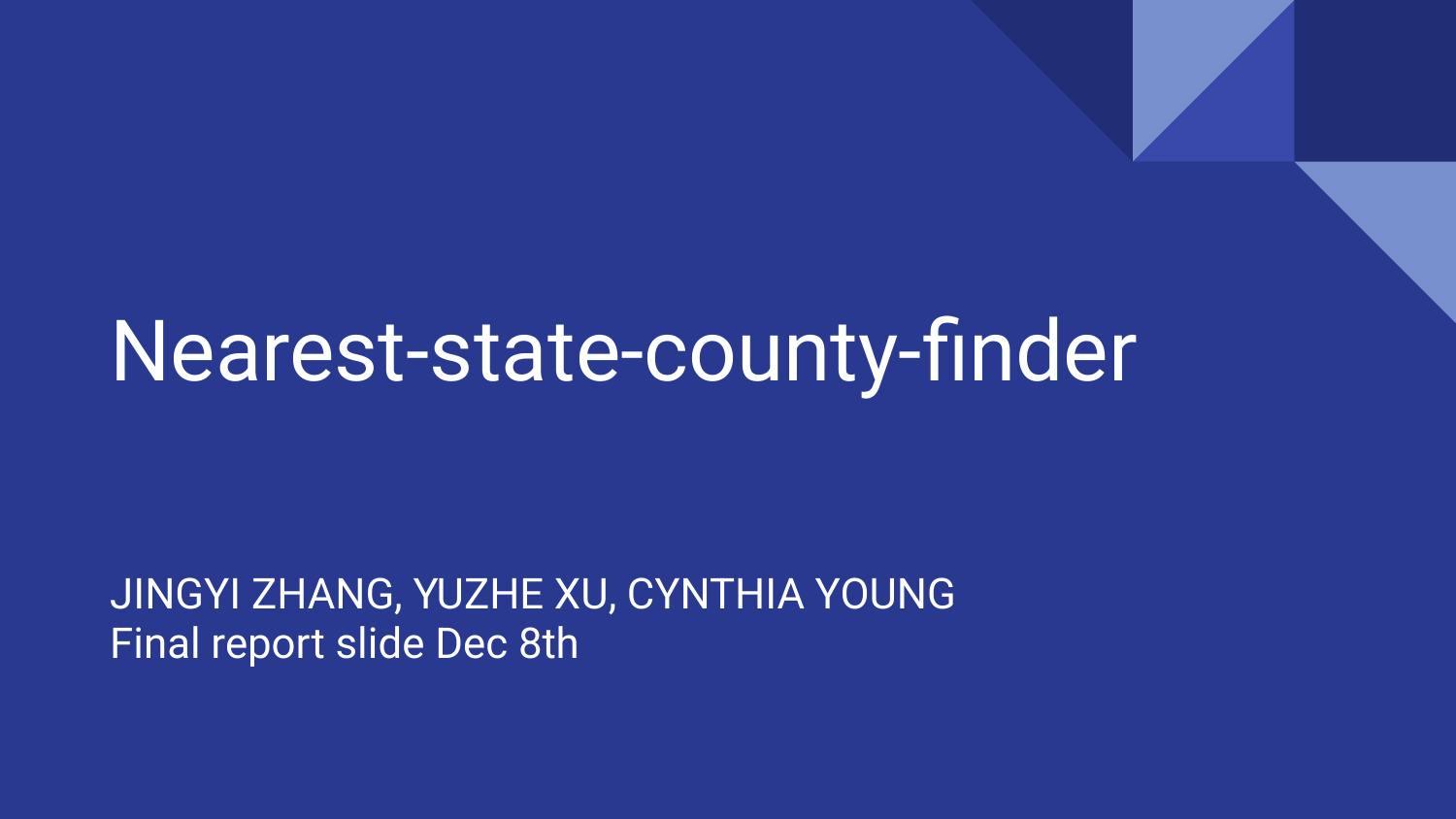

# Nearest-state-county-finder
JINGYI ZHANG, YUZHE XU, CYNTHIA YOUNG
Final report slide Dec 8th